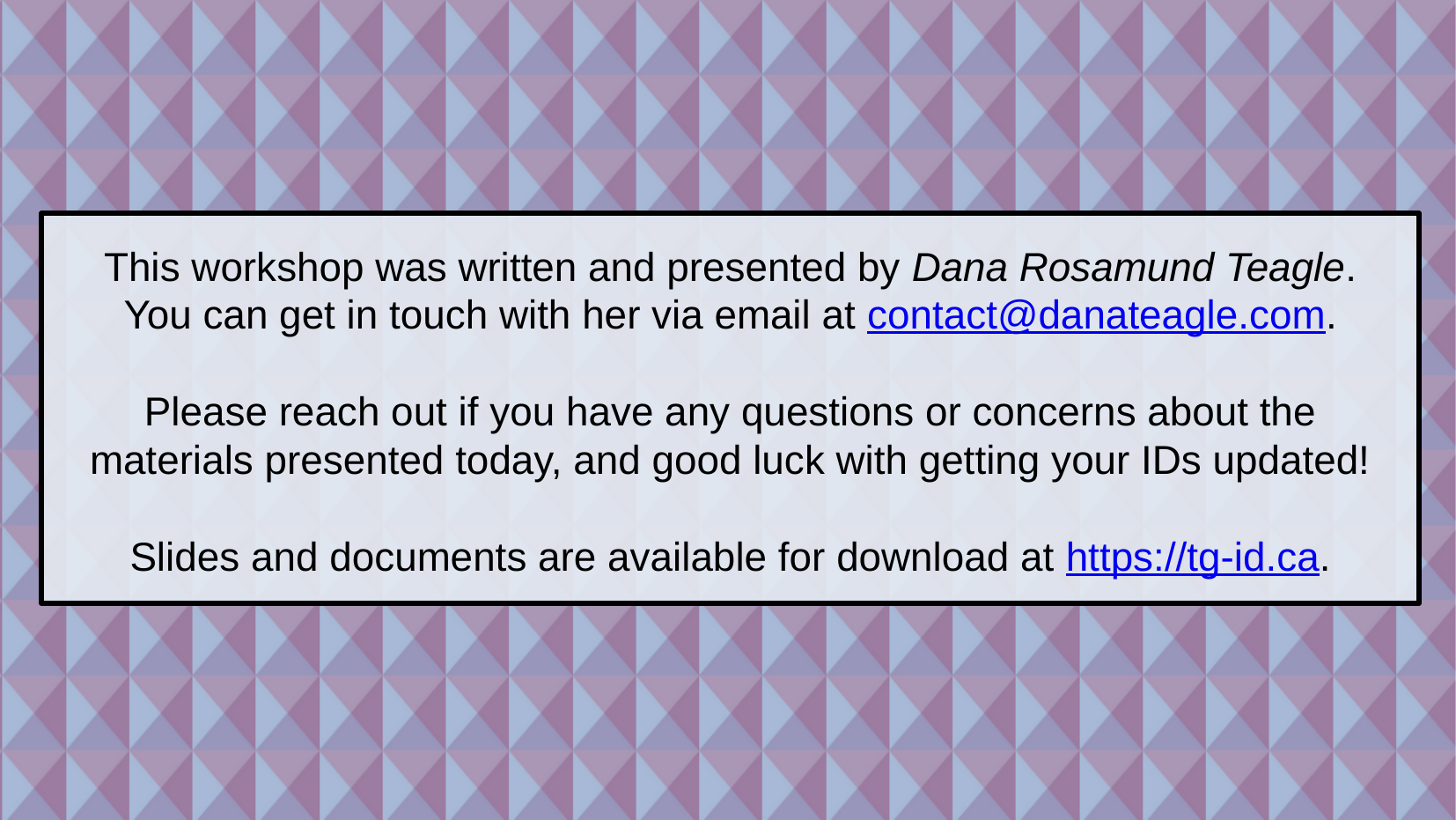

# This workshop was written and presented by Dana Rosamund Teagle. You can get in touch with her via email at contact@danateagle.com.

Please reach out if you have any questions or concerns about the materials presented today, and good luck with getting your IDs updated!

Slides and documents are available for download at https://tg-id.ca.